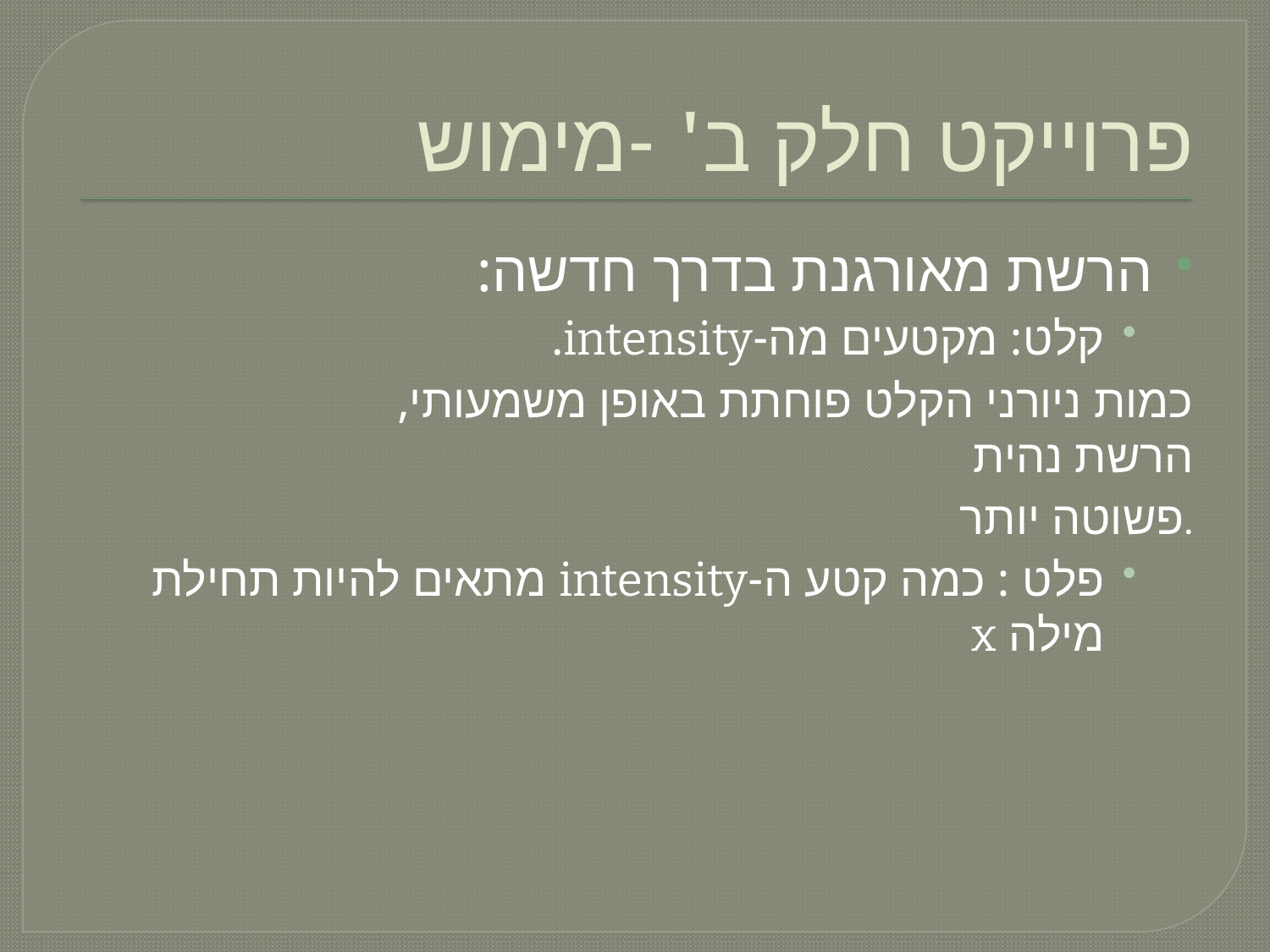

# פרוייקט חלק ב' -מימוש
הרשת מאורגנת בדרך חדשה:
קלט: מקטעים מה-intensity.
              כמות ניורני הקלט פוחתת באופן משמעותי, הרשת נהית
               פשוטה יותר.
פלט : כמה קטע ה-intensity מתאים להיות תחילת מילה x